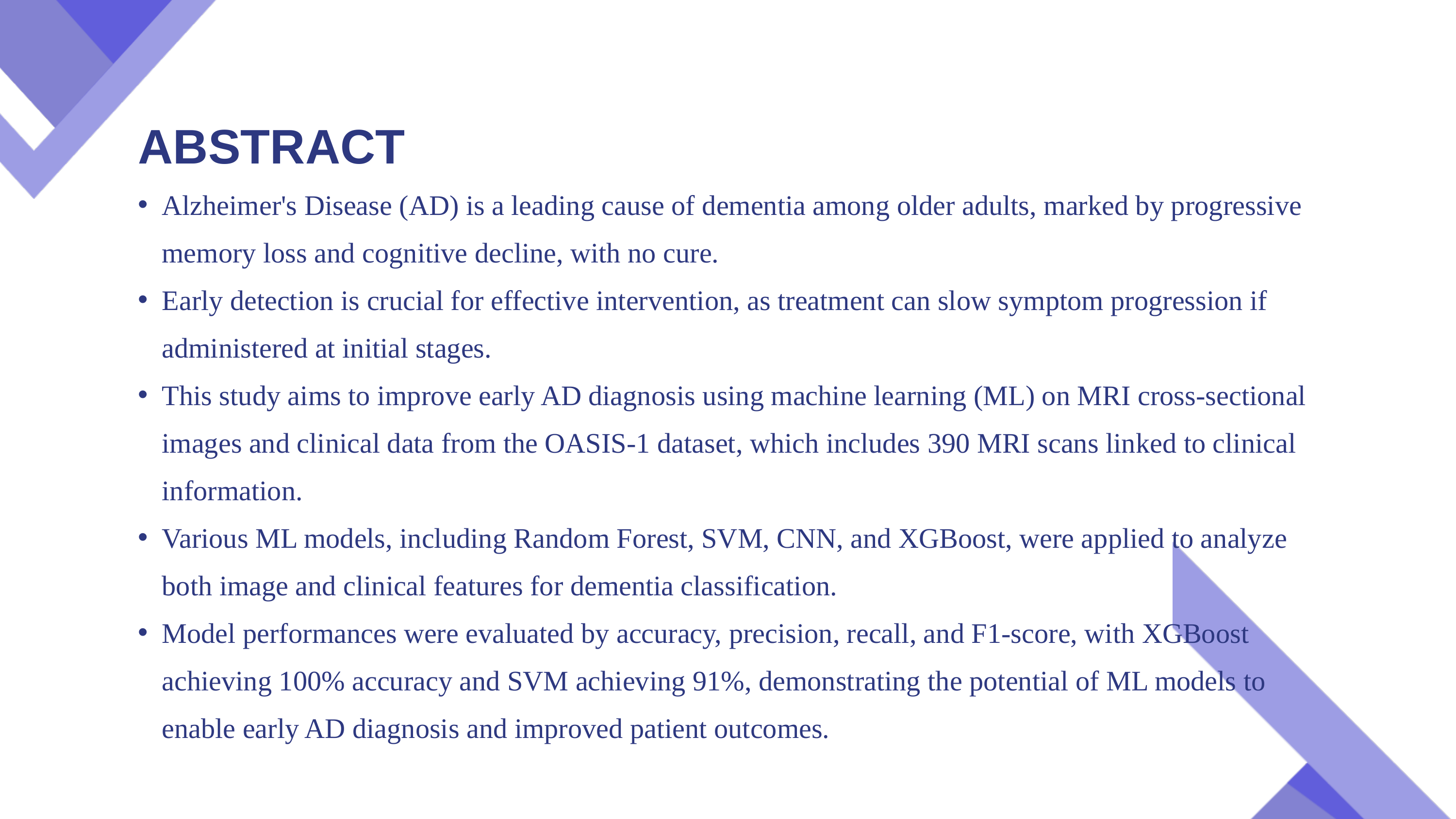

ABSTRACT
Alzheimer's Disease (AD) is a leading cause of dementia among older adults, marked by progressive memory loss and cognitive decline, with no cure.
Early detection is crucial for effective intervention, as treatment can slow symptom progression if administered at initial stages.
This study aims to improve early AD diagnosis using machine learning (ML) on MRI cross-sectional images and clinical data from the OASIS-1 dataset, which includes 390 MRI scans linked to clinical information.
Various ML models, including Random Forest, SVM, CNN, and XGBoost, were applied to analyze both image and clinical features for dementia classification.
Model performances were evaluated by accuracy, precision, recall, and F1-score, with XGBoost achieving 100% accuracy and SVM achieving 91%, demonstrating the potential of ML models to enable early AD diagnosis and improved patient outcomes.